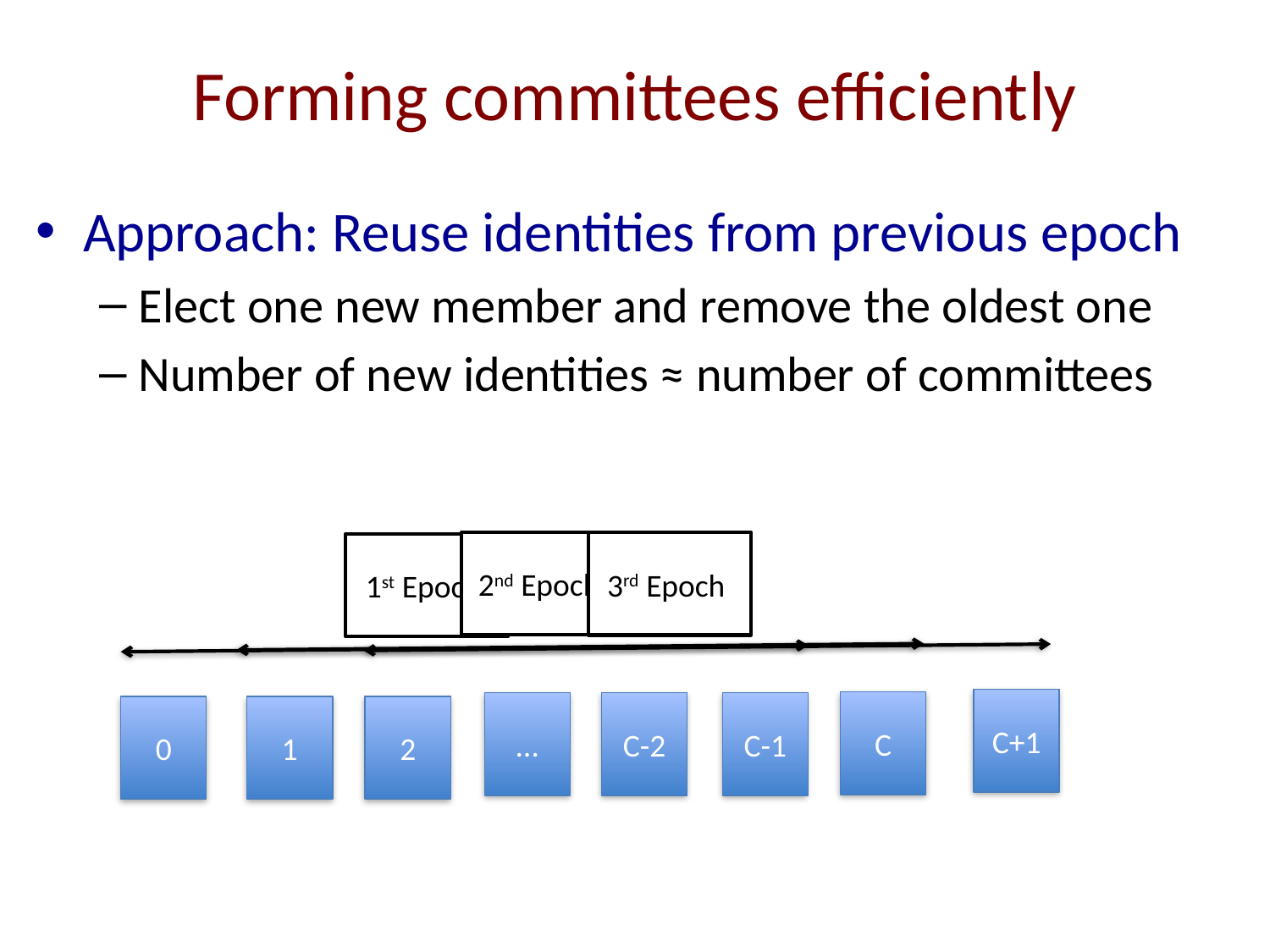

# Forming committees efficiently
Approach: Reuse identities from previous epoch
Elect one new member and remove the oldest one
Number of new identities ≈ number of committees
2nd Epoch
3rd Epoch
1st Epoch
C+1
C
…
C-2
C-1
0
1
2